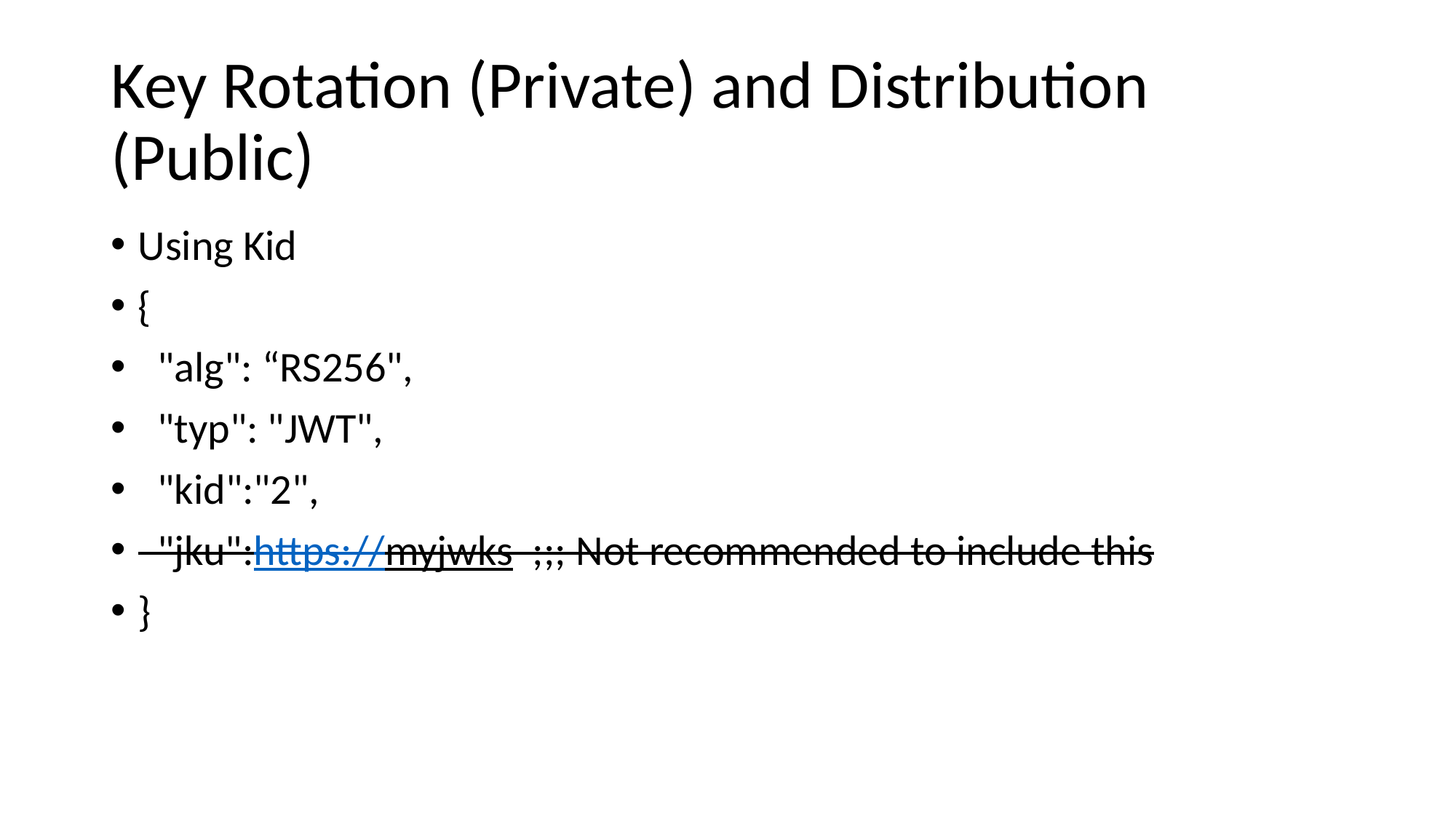

# Key Rotation (Private) and Distribution (Public)
Using Kid
{
  "alg": “RS256",
  "typ": "JWT",
  "kid":"2",
  "jku":https://myjwks  ;;; Not recommended to include this
}